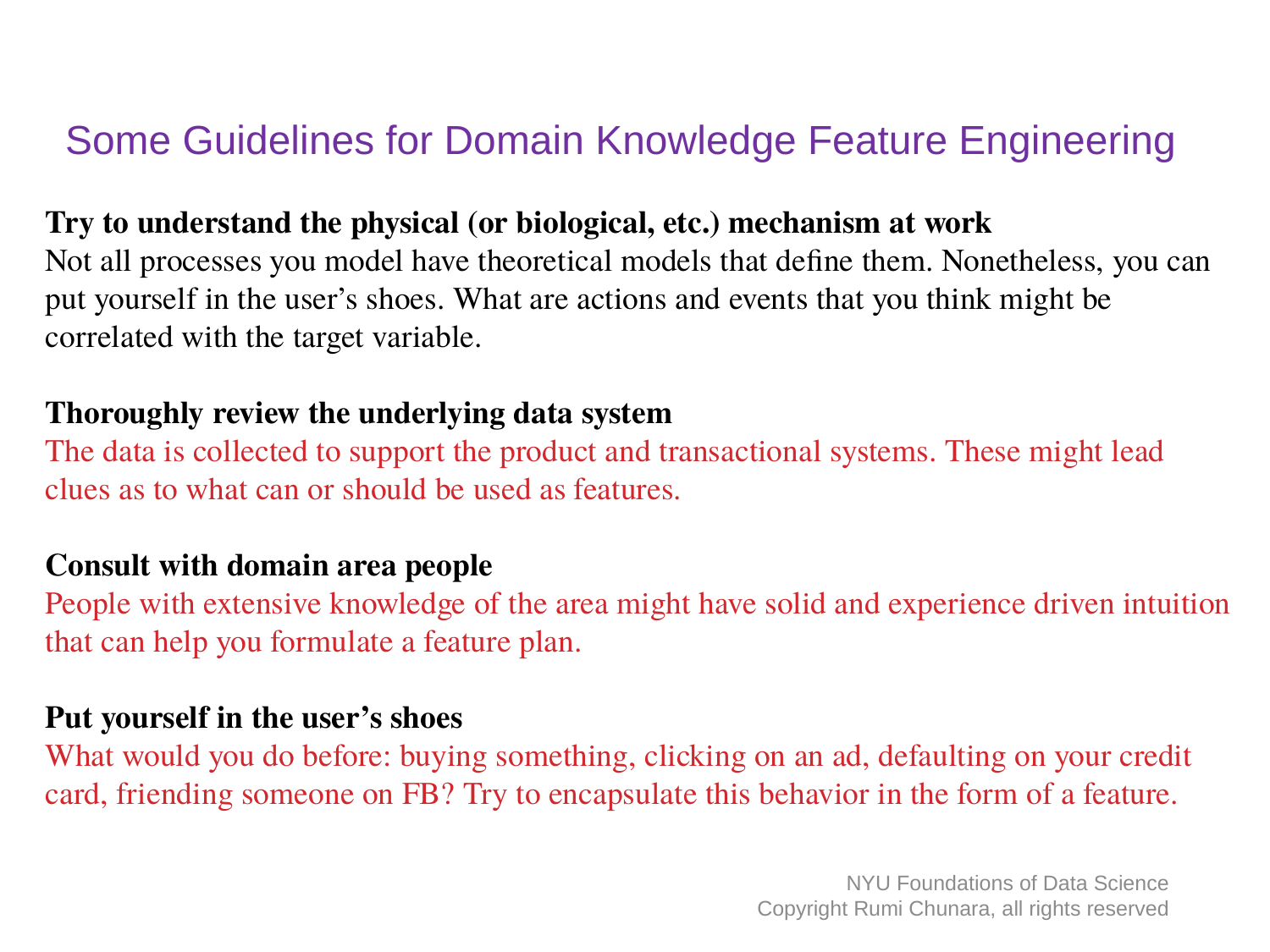

# Some Guidelines for Domain Knowledge Feature Engineering
Try to understand the physical (or biological, etc.) mechanism at work
Not all processes you model have theoretical models that define them. Nonetheless, you can put yourself in the user’s shoes. What are actions and events that you think might be correlated with the target variable.

Thoroughly review the underlying data system
The data is collected to support the product and transactional systems. These might lead clues as to what can or should be used as features.

Consult with domain area people
People with extensive knowledge of the area might have solid and experience driven intuition that can help you formulate a feature plan.

Put yourself in the user’s shoes
What would you do before: buying something, clicking on an ad, defaulting on your credit card, friending someone on FB? Try to encapsulate this behavior in the form of a feature.